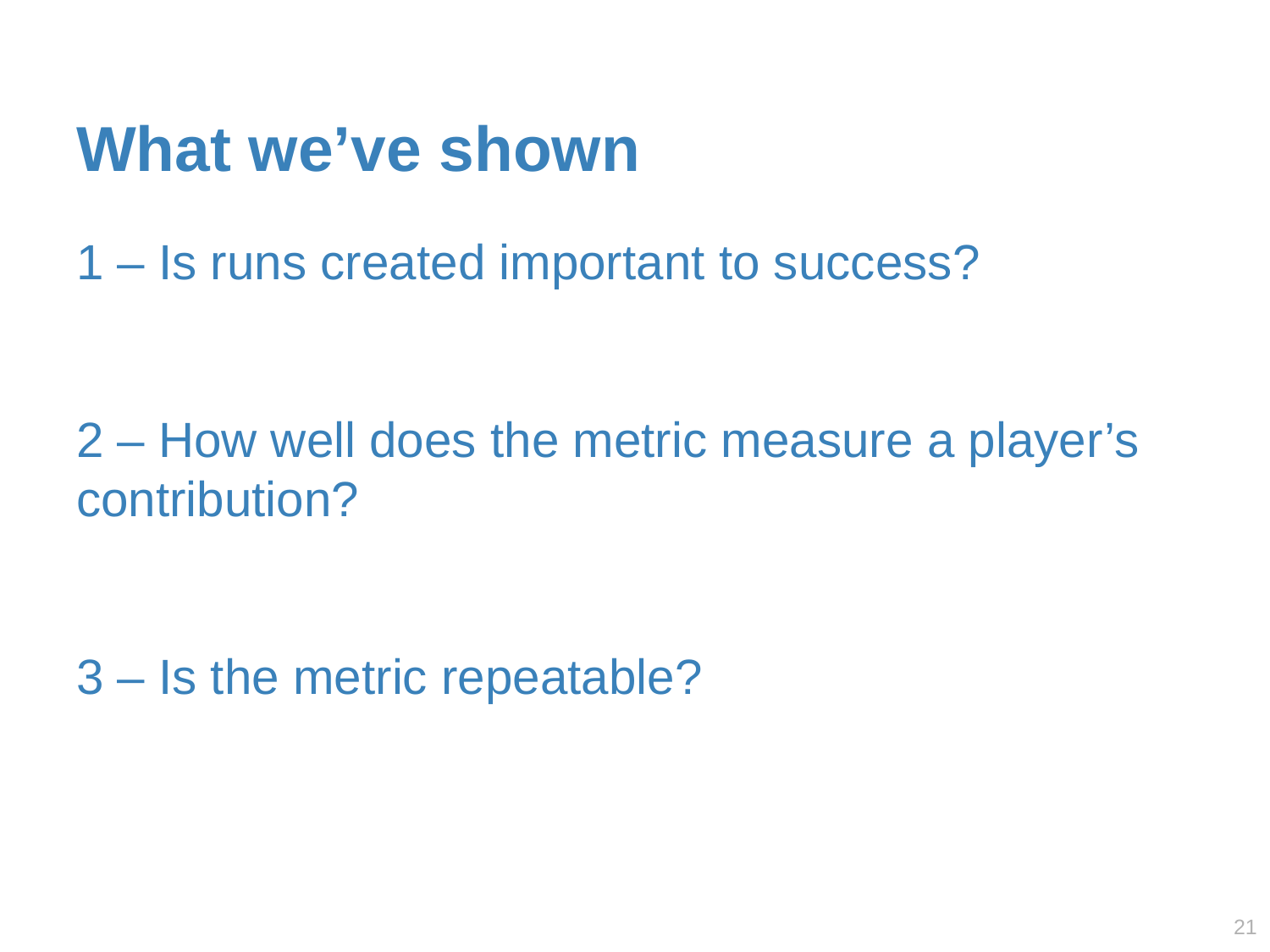

# What we’ve shown

1 – Is runs created important to success?

2 – How well does the metric measure a player’s contribution?

3 – Is the metric repeatable?

21